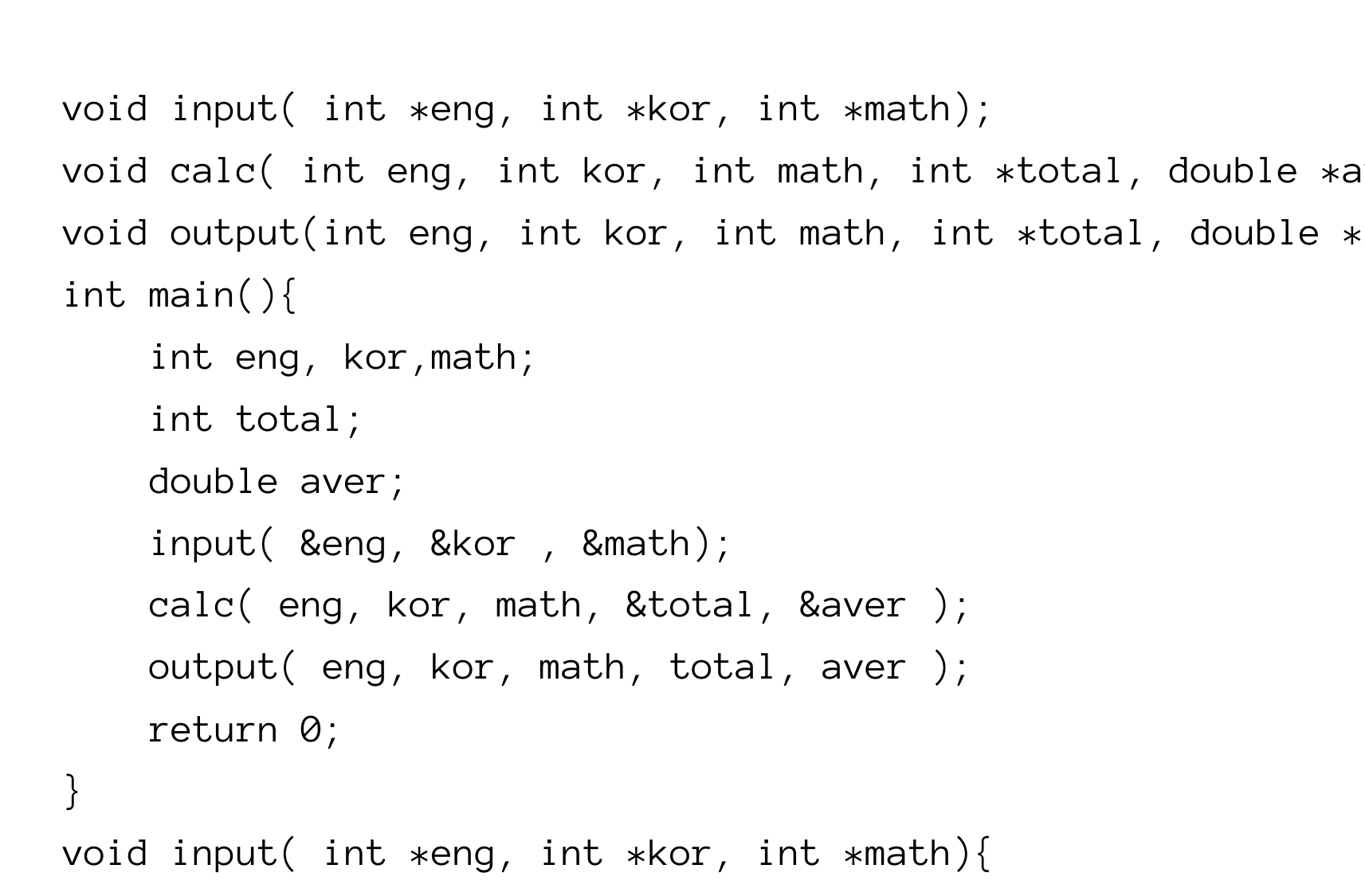

void input( int *eng, int *kor, int *math);
void calc( int eng, int kor, int math, int *total, double *aver);
void output(int eng, int kor, int math, int *total, double *aver);
int main(){
    int eng, kor,math;
    int total;
    double aver;
    input( &eng, &kor , &math);
    calc( eng, kor, math, &total, &aver );
    output( eng, kor, math, total, aver );
    return 0;
}
void input( int *eng, int *kor, int *math){
    scanf("%d %d %d", eng, kor, math);
}
void calc( int eng, int kor, int math, int *total, double *aver){
    total = eng + kor + math;
    aver = total / 3.;
}
void output(int eng, int kor, int math, int *total, double *aver) {
    printf("%d, %d, %d, %d, %5.2lf\n", eng, kor, math, total, aver);
}